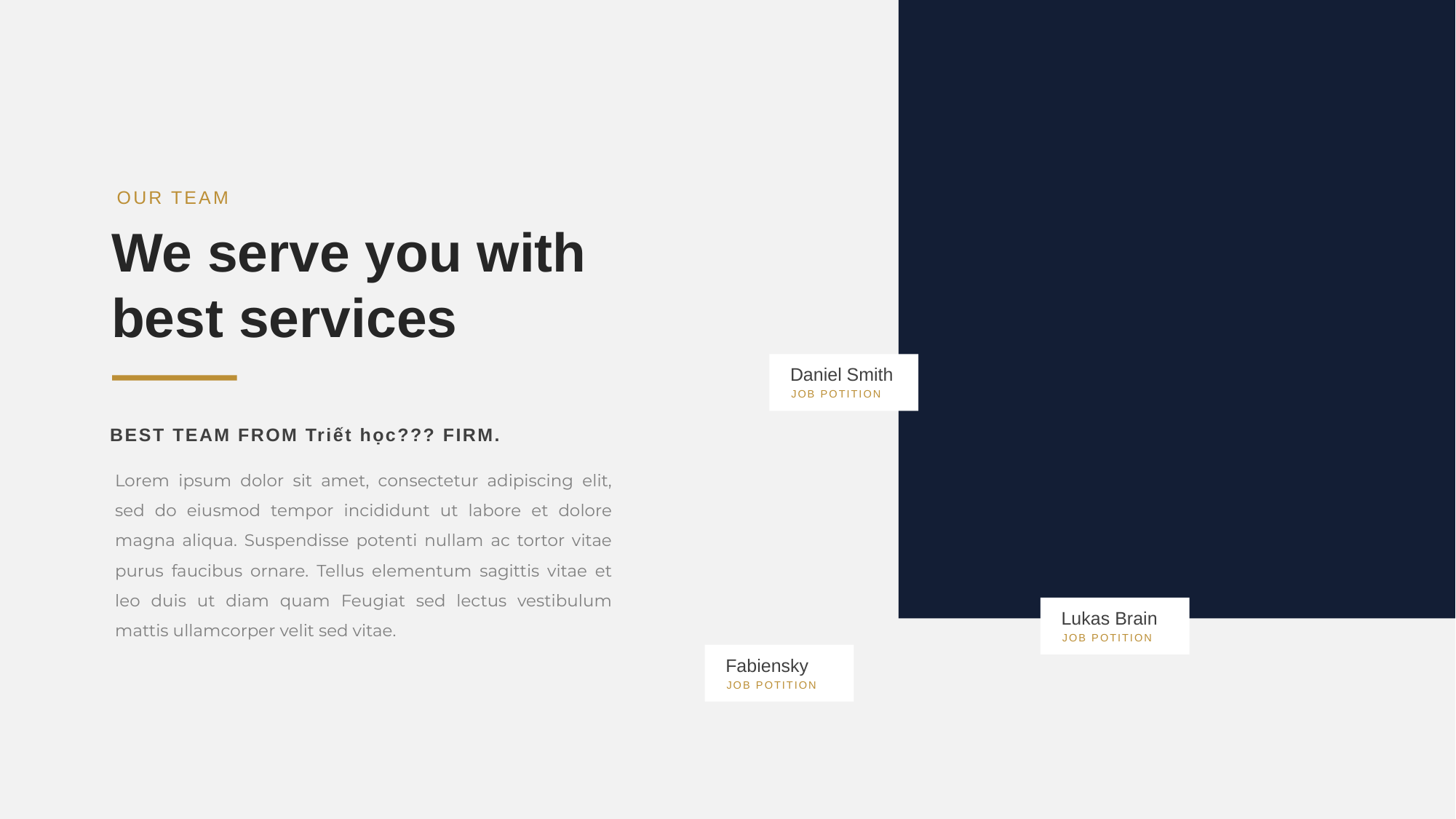

OUR TEAM

We serve you with best services

Daniel Smith

JOB POTITION
BEST TEAM FROM Triết học??? FIRM.

Lorem ipsum dolor sit amet, consectetur adipiscing elit, sed do eiusmod tempor incididunt ut labore et dolore magna aliqua. Suspendisse potenti nullam ac tortor vitae purus faucibus ornare. Tellus elementum sagittis vitae et leo duis ut diam quam Feugiat sed lectus vestibulum mattis ullamcorper velit sed vitae.

Lukas Brain
JOB POTITION

Fabiensky
JOB POTITION